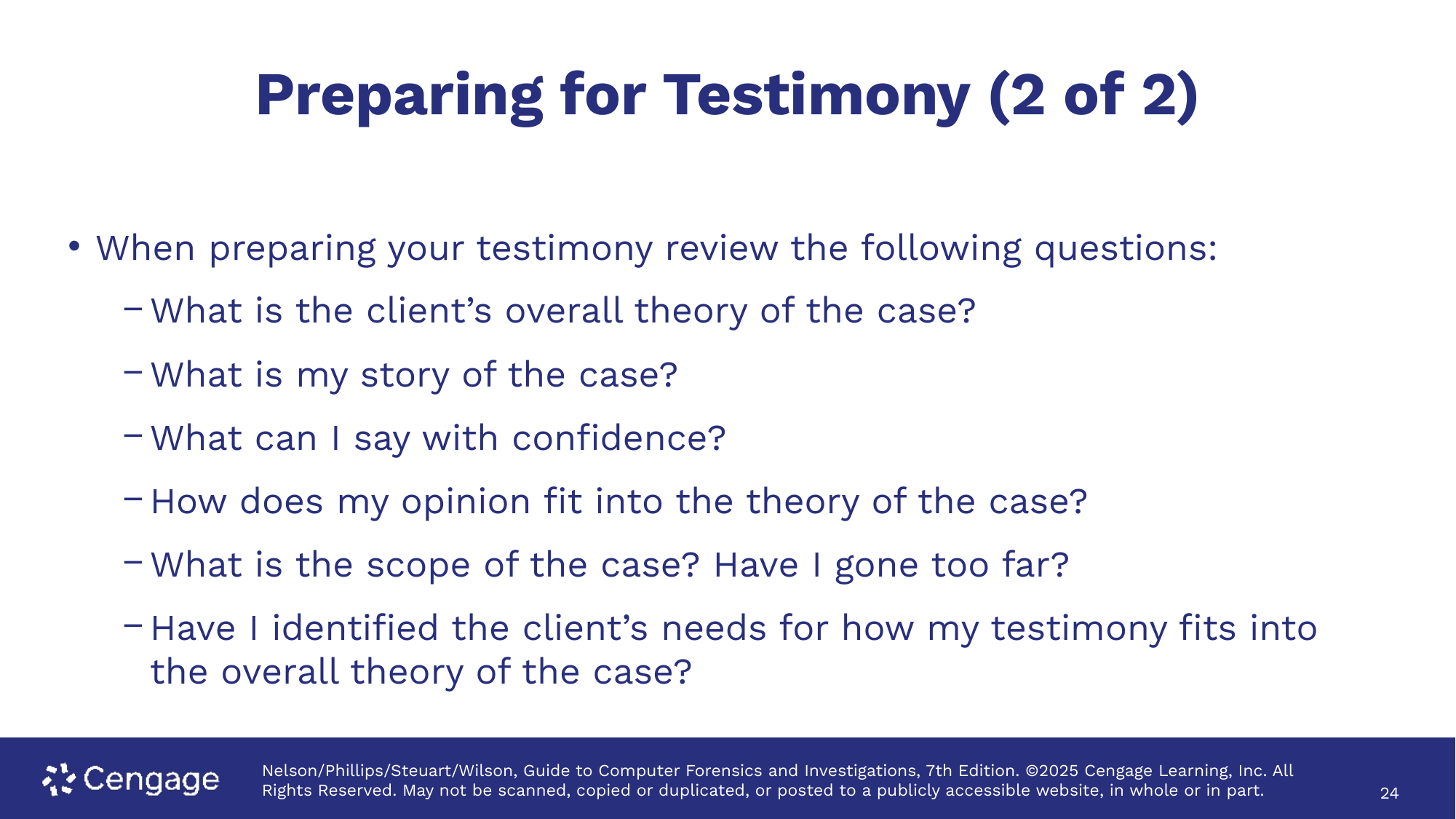

# Preparing for Testimony (2 of 2)
When preparing your testimony review the following questions:
What is the client’s overall theory of the case?
What is my story of the case?
What can I say with confidence?
How does my opinion fit into the theory of the case?
What is the scope of the case? Have I gone too far?
Have I identified the client’s needs for how my testimony fits into the overall theory of the case?